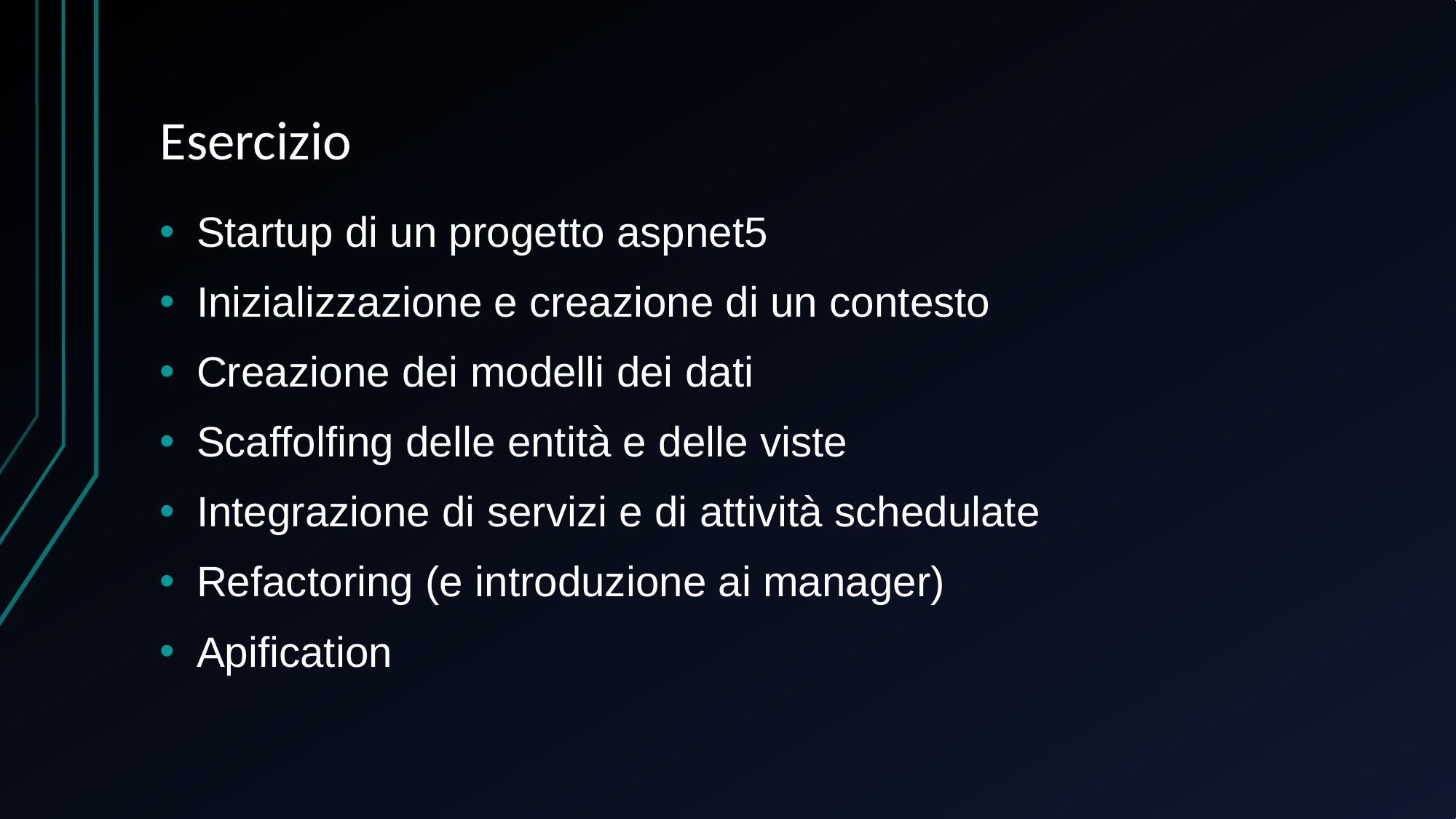

# Esercizio
Startup di un progetto aspnet5
Inizializzazione e creazione di un contesto
Creazione dei modelli dei dati
Scaffolfing delle entità e delle viste
Integrazione di servizi e di attività schedulate
Refactoring (e introduzione ai manager)
Apification